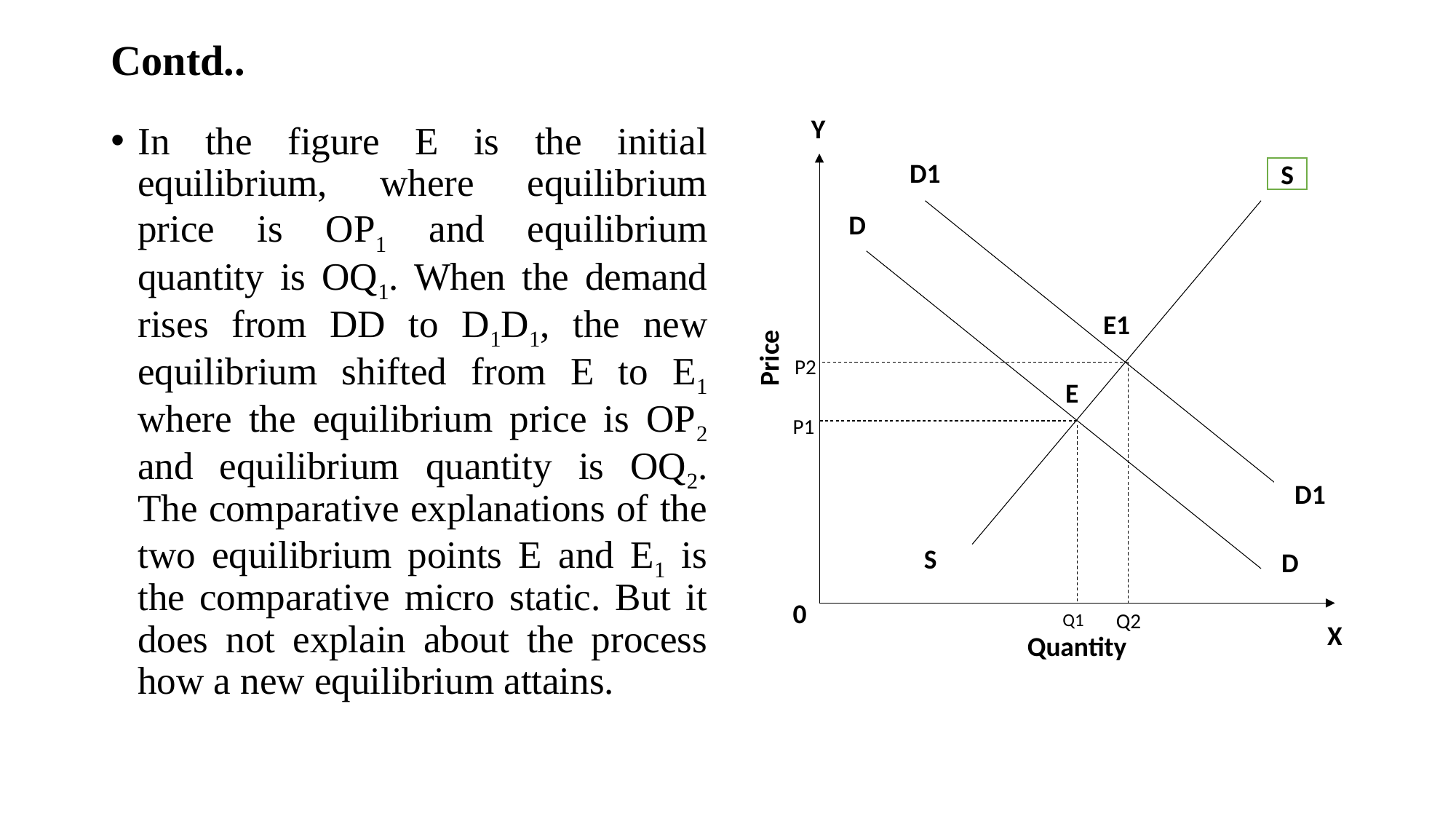

# Contd..
Y
In the figure E is the initial equilibrium, where equilibrium price is OP1 and equilibrium quantity is OQ1. When the demand rises from DD to D1D1, the new equilibrium shifted from E to E1 where the equilibrium price is OP2 and equilibrium quantity is OQ2. The comparative explanations of the two equilibrium points E and E1 is the comparative micro static. But it does not explain about the process how a new equilibrium attains.

D1
D
Price
D1
S
D
0
Quantity
S
E1
P2
E
P1
         Q1
Q2
X